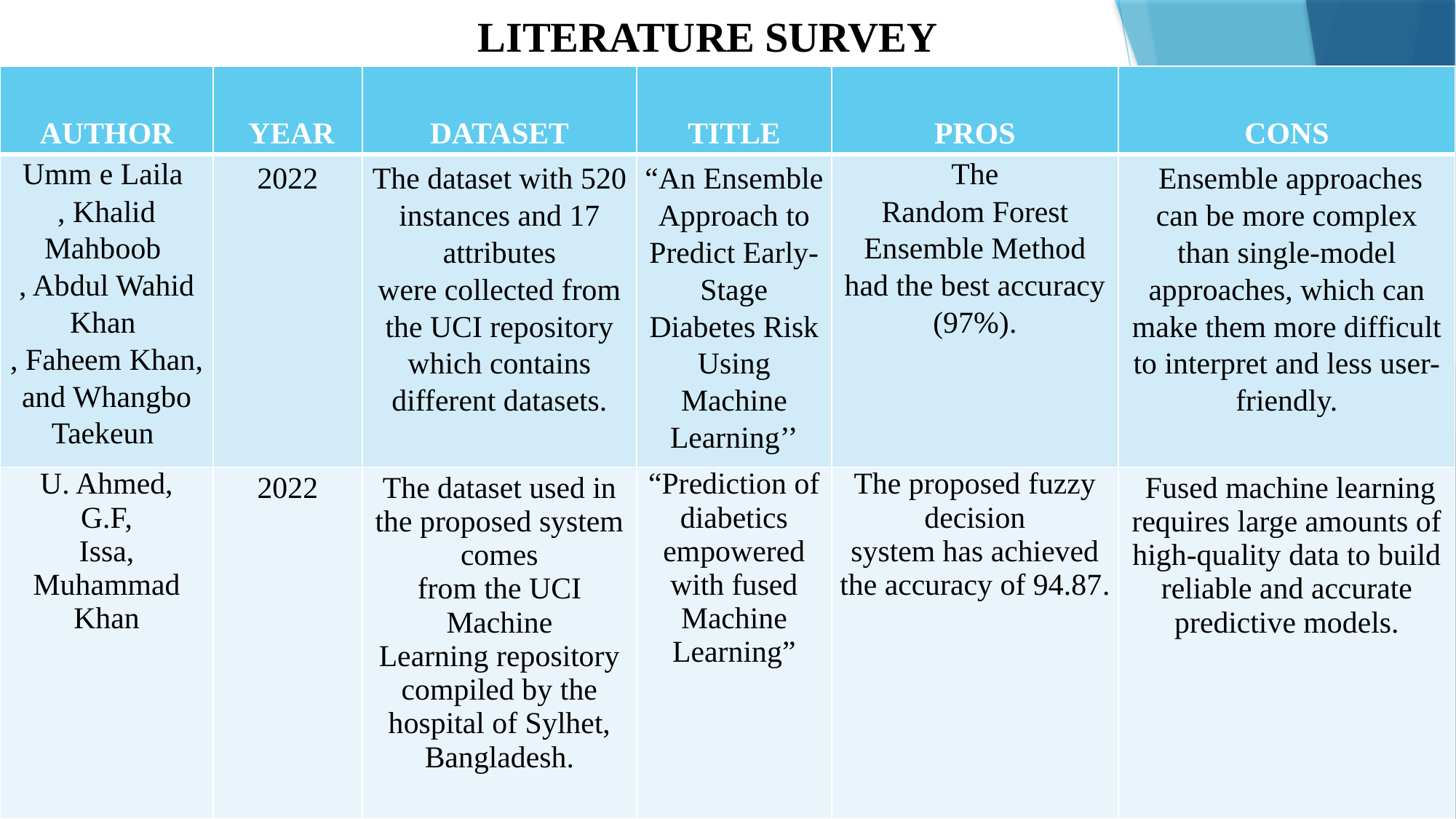

LITERATURE SURVEY
| AUTHOR | YEAR | DATASET | TITLE | PROS | CONS |
| --- | --- | --- | --- | --- | --- |
| Umm e Laila , Khalid Mahboob , Abdul Wahid Khan , Faheem Khan, and Whangbo Taekeun | 2022 | The dataset with 520 instances and 17 attributes were collected from the UCI repository which contains different datasets. | “An Ensemble Approach to Predict Early-Stage Diabetes Risk Using Machine Learning’’ | The Random Forest Ensemble Method had the best accuracy (97%). | Ensemble approaches can be more complex than single-model approaches, which can make them more difficult to interpret and less user-friendly. |
| U. Ahmed, G.F, Issa, Muhammad Khan | 2022 | The dataset used in the proposed system comes from the UCI Machine Learning repository compiled by the hospital of Sylhet, Bangladesh. | “Prediction of diabetics empowered with fused Machine Learning” | The proposed fuzzy decision system has achieved the accuracy of 94.87. | Fused machine learning requires large amounts of high-quality data to build reliable and accurate predictive models. |